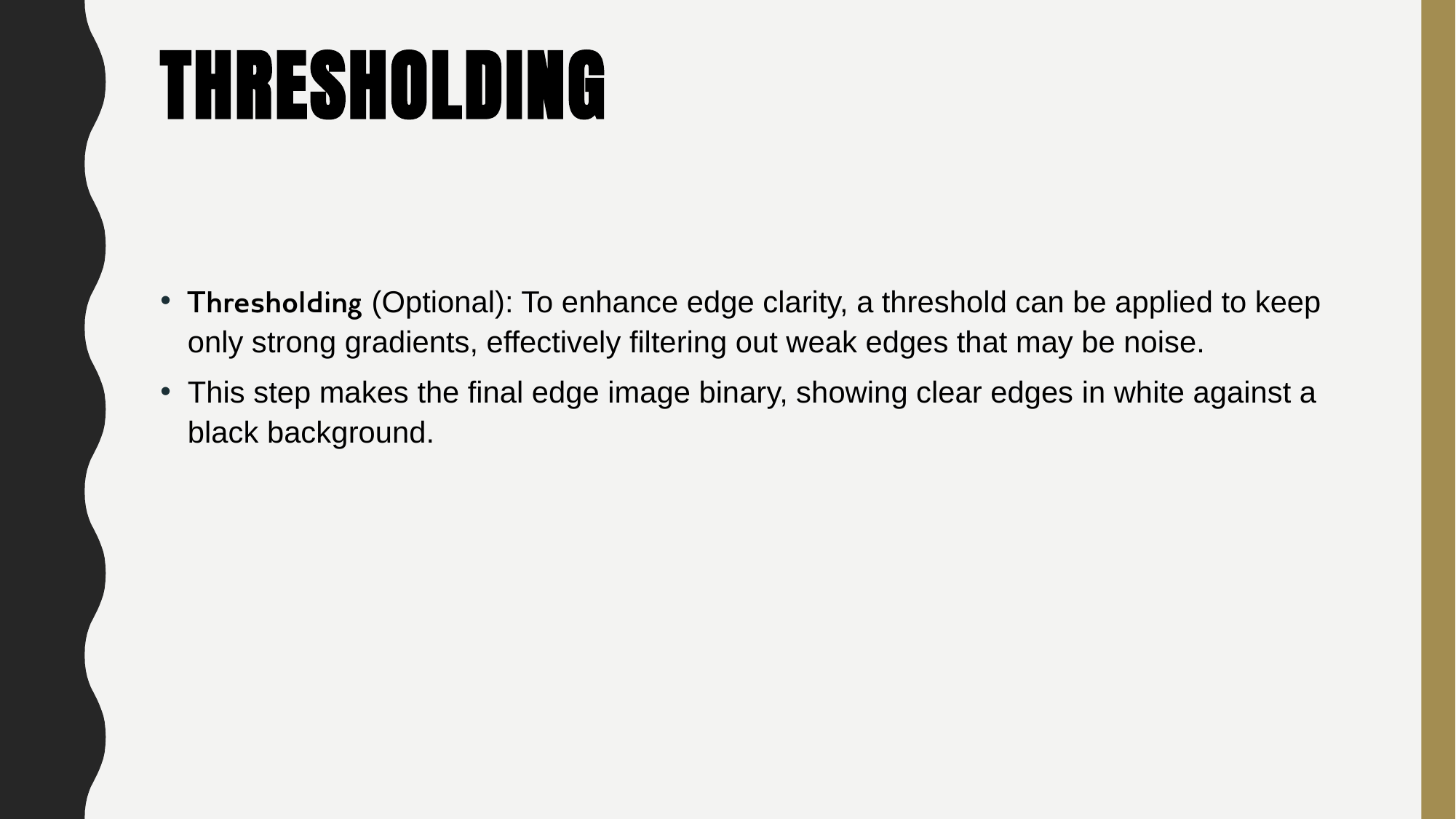

# Thresholding
Thresholding (Optional): To enhance edge clarity, a threshold can be applied to keep only strong gradients, effectively filtering out weak edges that may be noise.
This step makes the final edge image binary, showing clear edges in white against a black background.